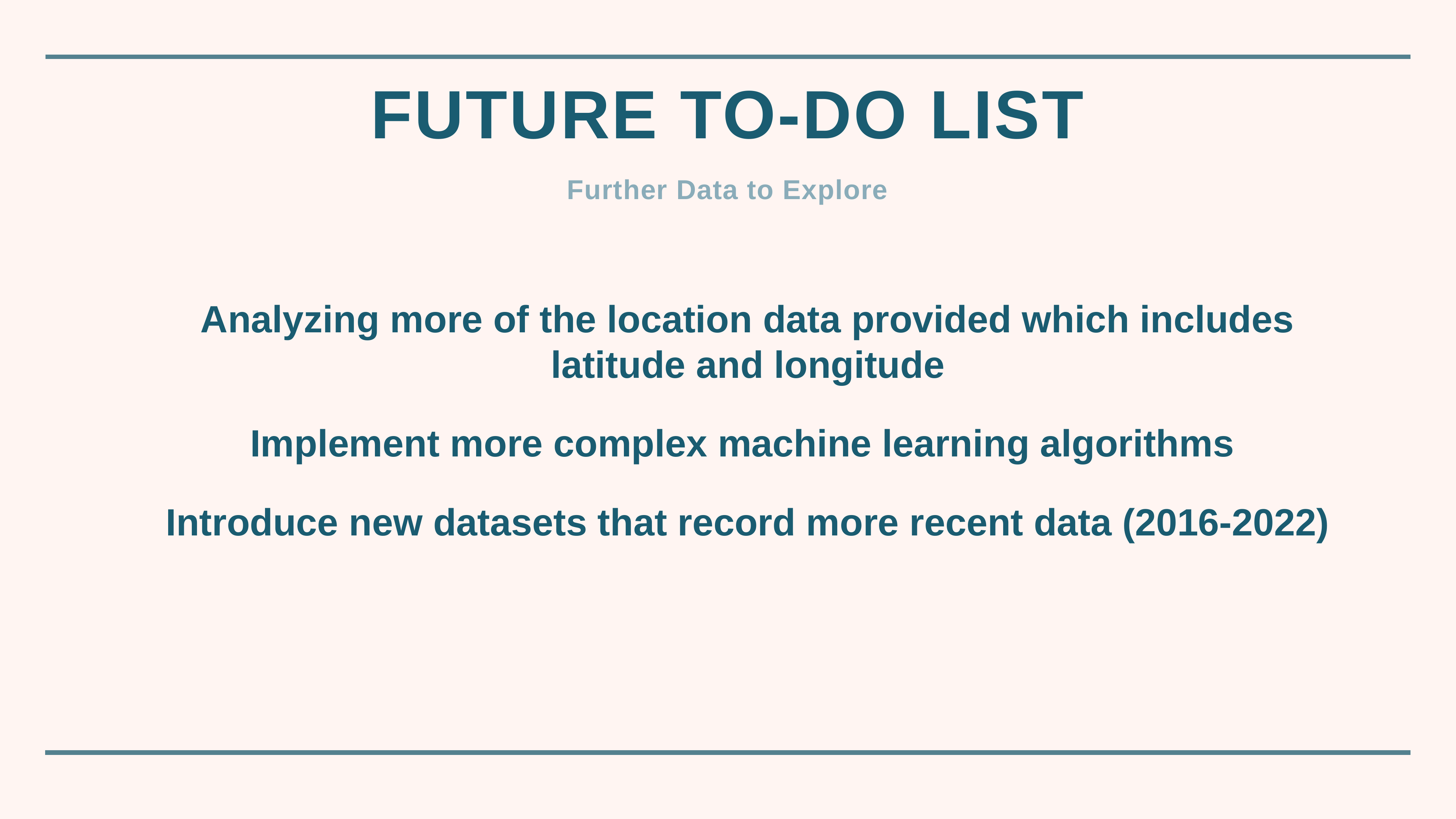

# Future TO-DO List
Further Data to Explore
Analyzing more of the location data provided which includes latitude and longitude
Implement more complex machine learning algorithms
Introduce new datasets that record more recent data (2016-2022)